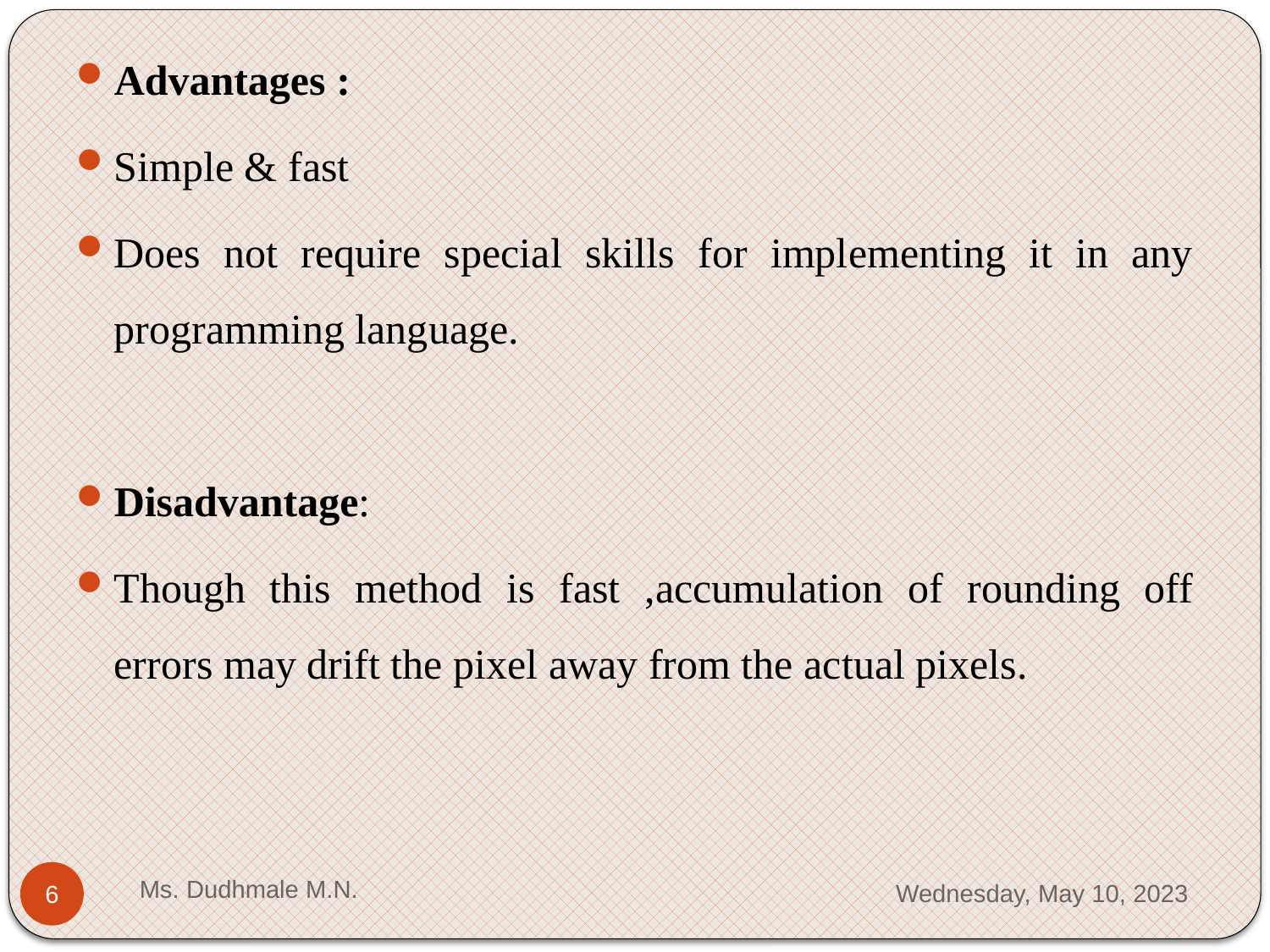

Advantages :
Simple & fast
Does not require special skills for implementing it in any programming language.

Disadvantage:
Though this method is fast ,accumulation of rounding off errors may drift the pixel away from the actual pixels.

Ms. Dudhmale M.N.
Wednesday, May 10, 2023
6